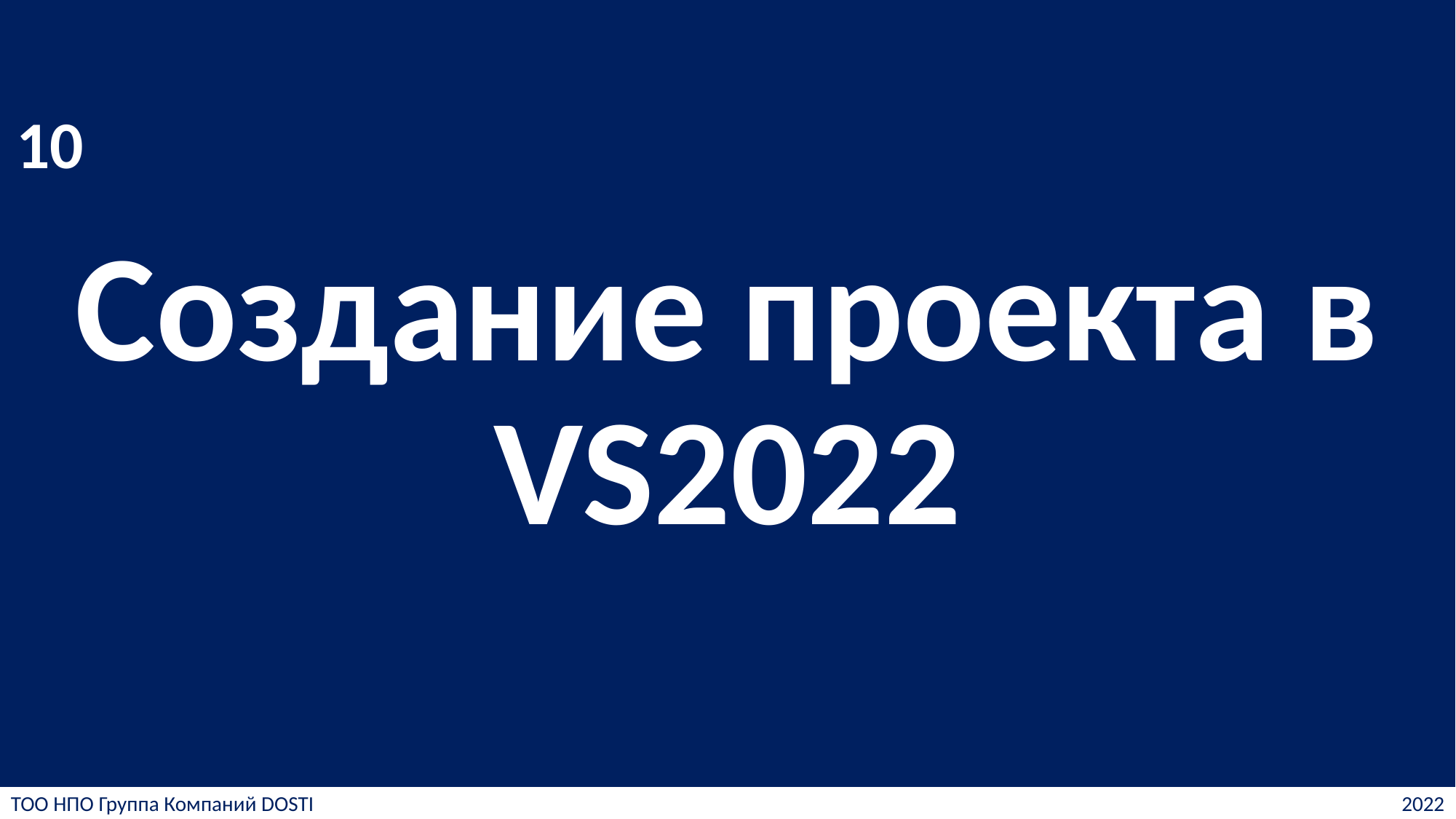

# Создание проекта в VS2022
10
ТОО НПО Группа Компаний DOSTI
2022